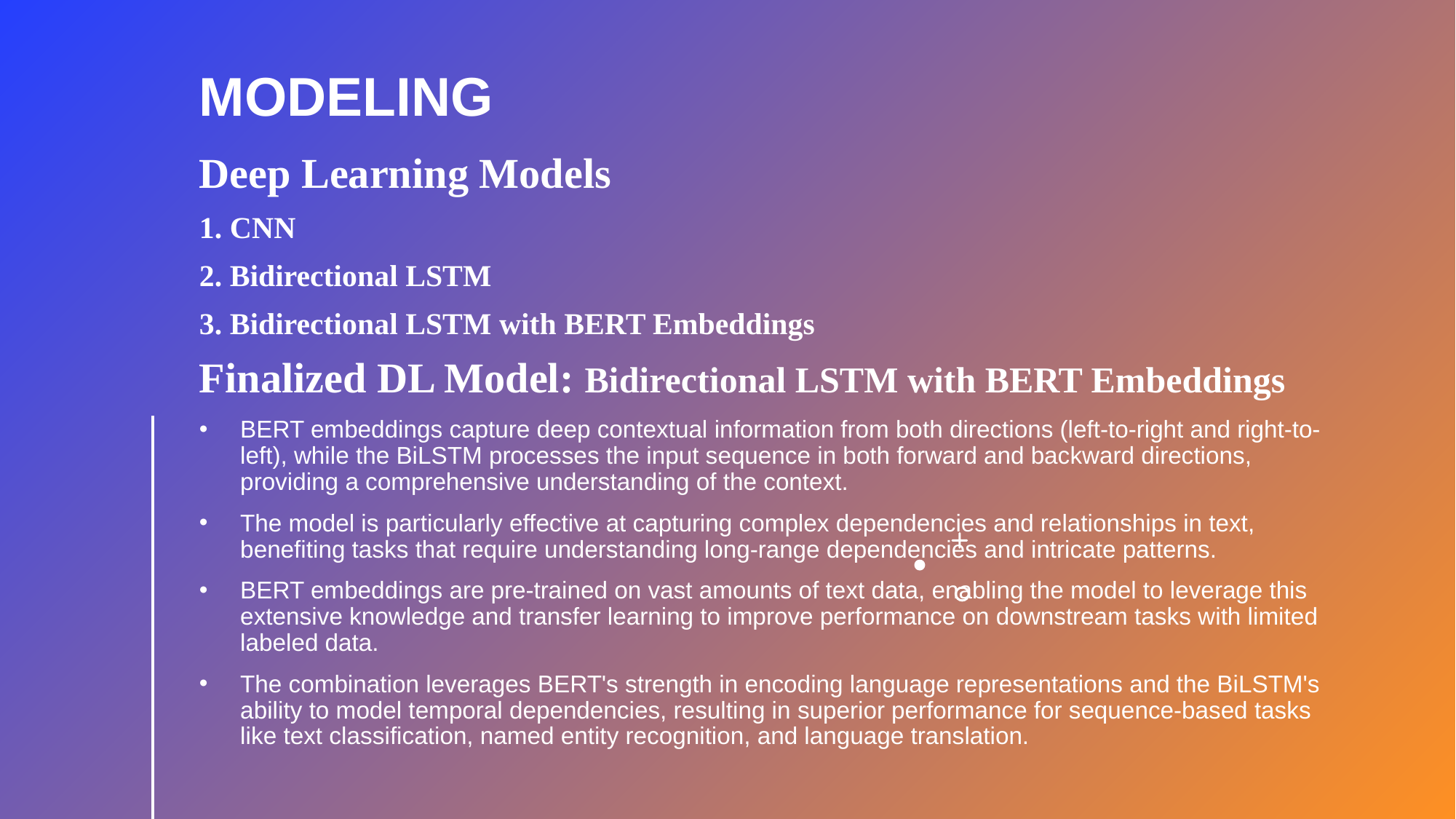

# MODELING
Deep Learning Models
1. CNN
2. Bidirectional LSTM
3. Bidirectional LSTM with BERT Embeddings
Finalized DL Model: Bidirectional LSTM with BERT Embeddings
BERT embeddings capture deep contextual information from both directions (left-to-right and right-to-left), while the BiLSTM processes the input sequence in both forward and backward directions, providing a comprehensive understanding of the context.
The model is particularly effective at capturing complex dependencies and relationships in text, benefiting tasks that require understanding long-range dependencies and intricate patterns.
BERT embeddings are pre-trained on vast amounts of text data, enabling the model to leverage this extensive knowledge and transfer learning to improve performance on downstream tasks with limited labeled data.
The combination leverages BERT's strength in encoding language representations and the BiLSTM's ability to model temporal dependencies, resulting in superior performance for sequence-based tasks like text classification, named entity recognition, and language translation.